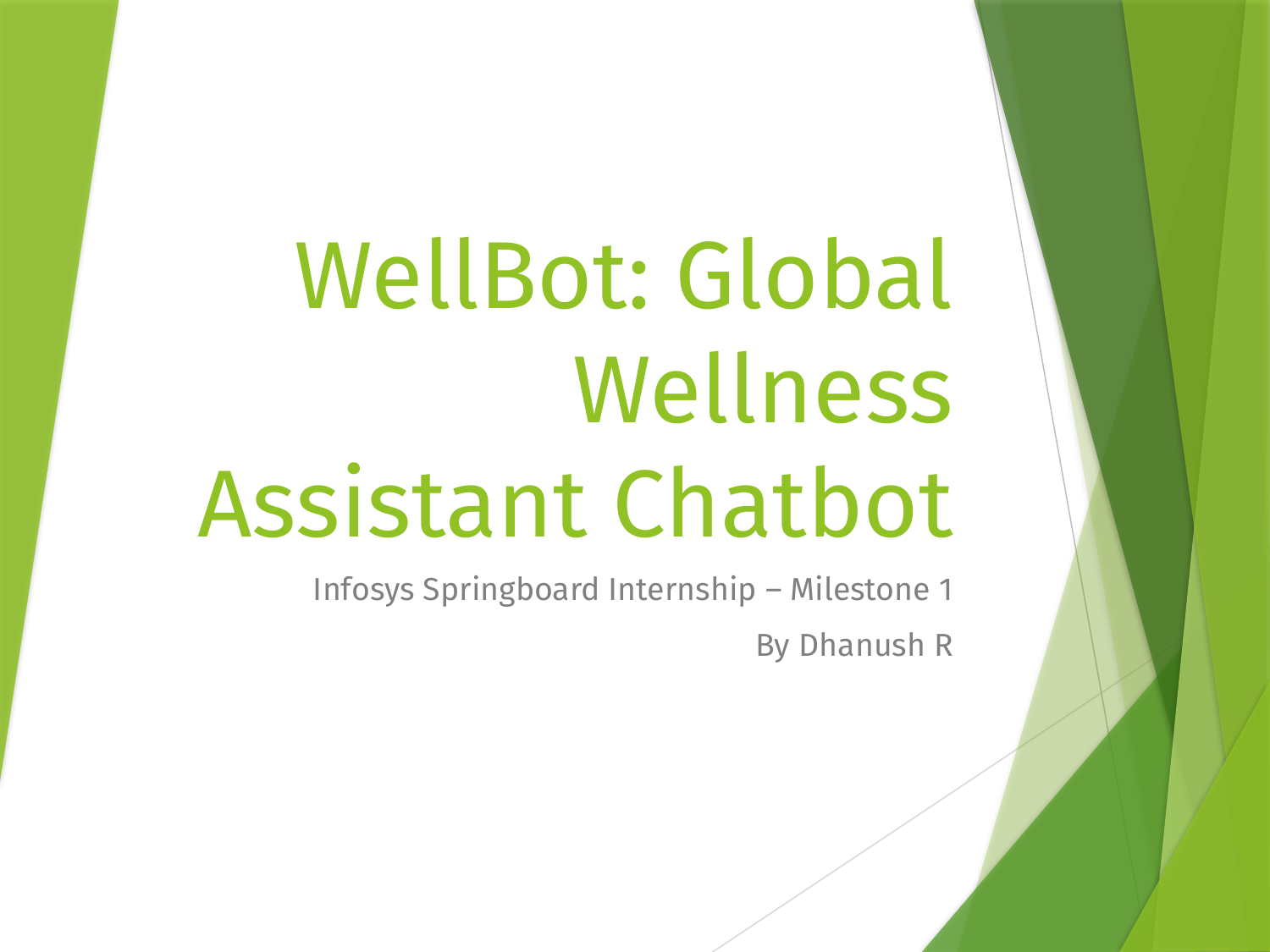

# WellBot: Global Wellness Assistant Chatbot
Infosys Springboard Internship – Milestone 1
By Dhanush R